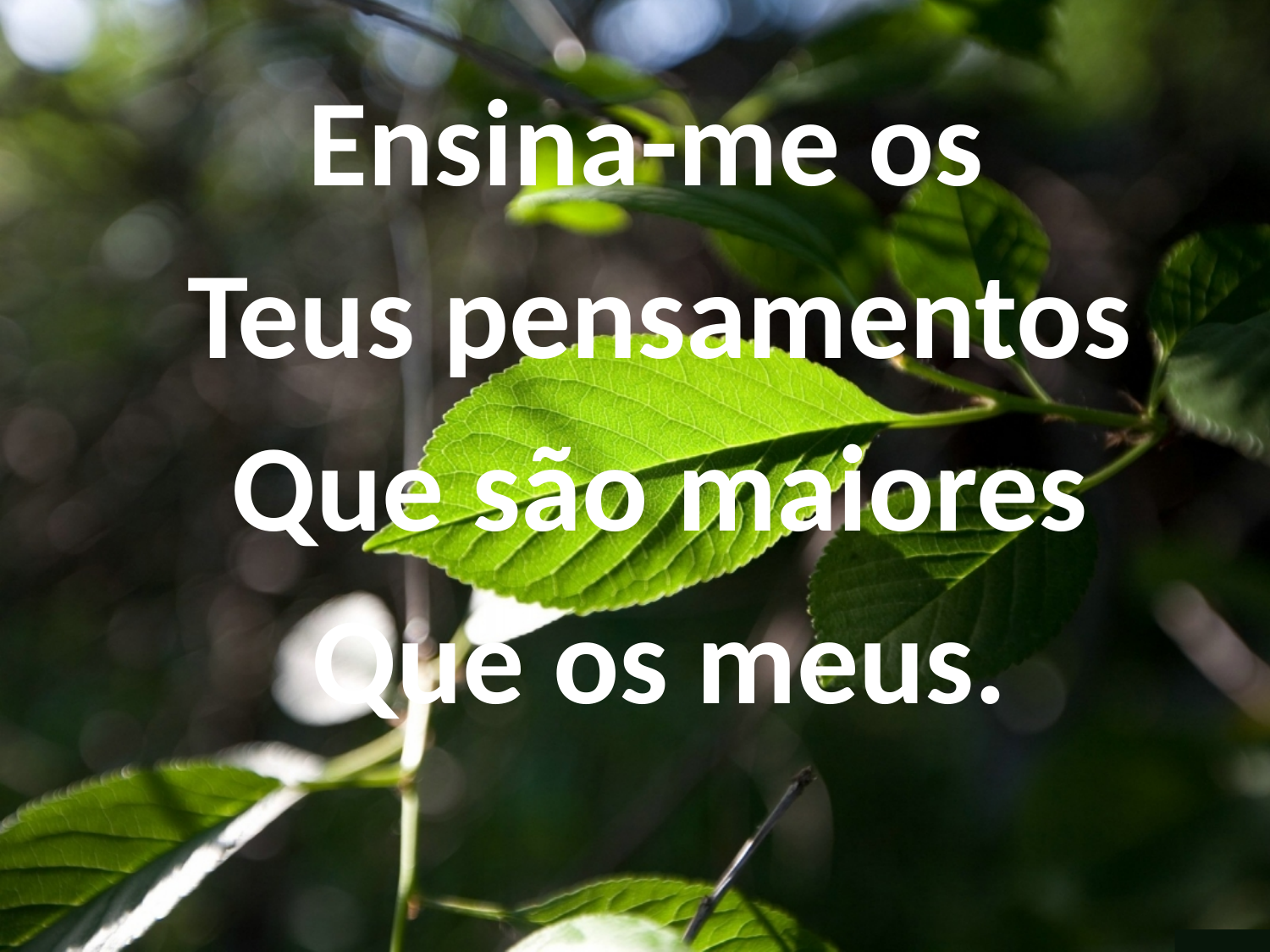

Ensina-me os
Teus pensamentos
Que são maiores
Que os meus.